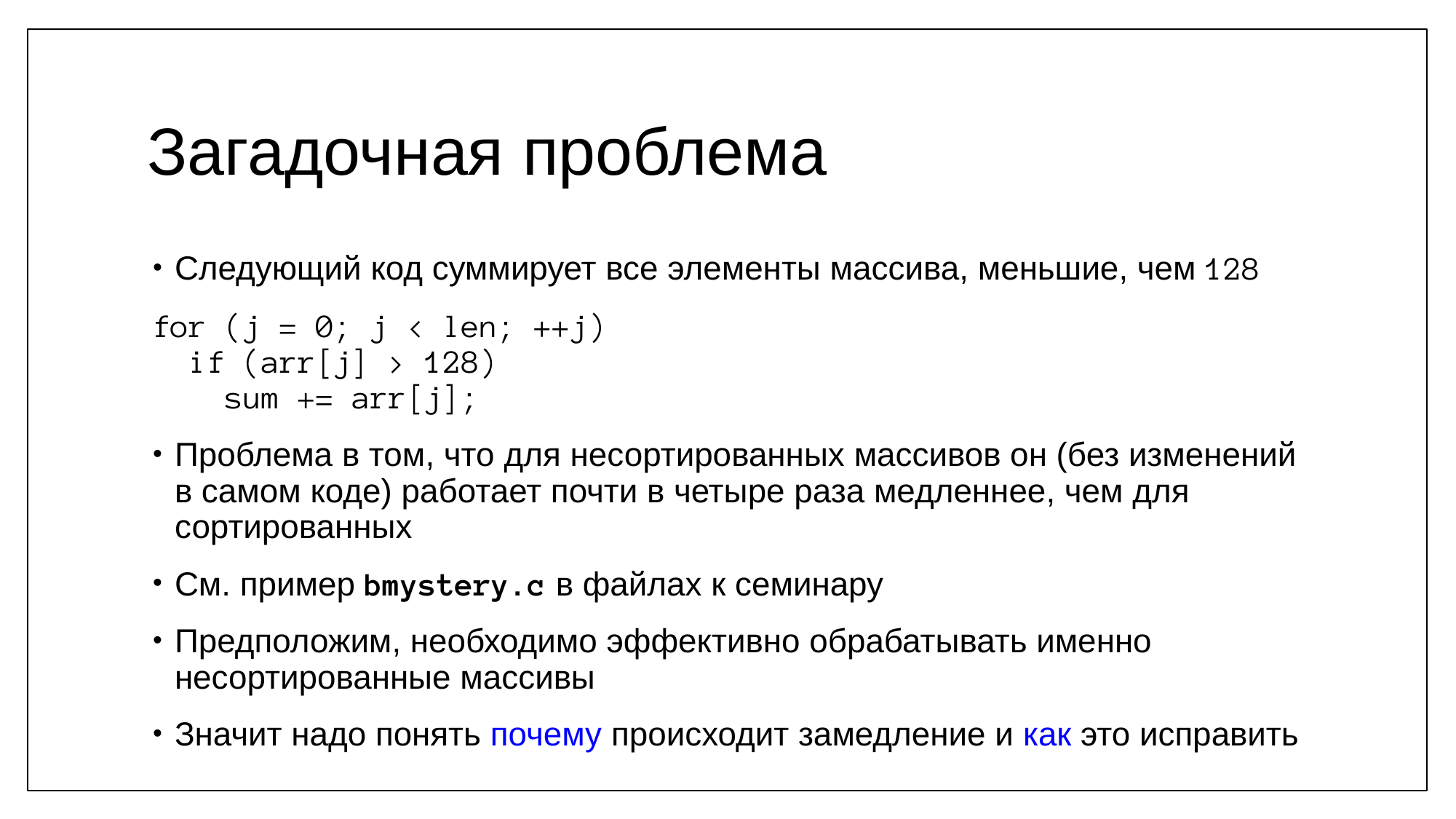

# Загадочная проблема
Следующий код суммирует все элементы массива, меньшие, чем 128
for (j = 0; j < len; ++j)
  if (arr[j] > 128)
    sum += arr[j];
Проблема в том, что для несортированных массивов он (без изменений в самом коде) работает почти в четыре раза медленнее, чем для сортированных
См. пример bmystery.c в файлах к семинару
Предположим, необходимо эффективно обрабатывать именно несортированные массивы
Значит надо понять почему происходит замедление и как это исправить